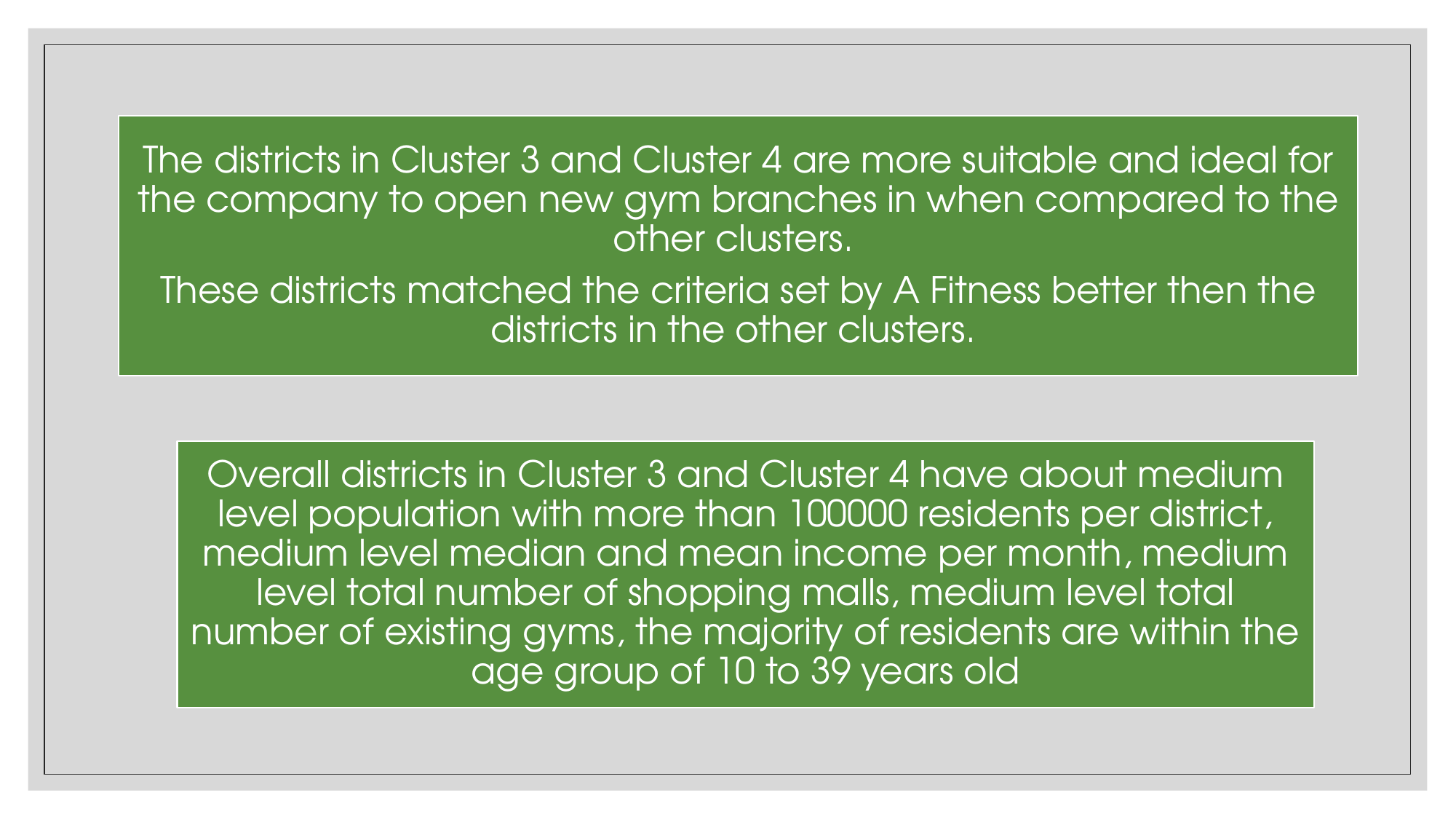

Overall districts in Cluster 3 and Cluster 4 have about medium level population with more than 100000 residents per district, medium level median and mean income per month, medium level total number of shopping malls, medium level total number of existing gyms, the majority of residents are within the age group of 10 to 39 years old
The districts in Cluster 3 and Cluster 4 are more suitable and ideal for the company to open new gym branches in when compared to the other clusters.
These districts matched the criteria set by A Fitness better then the districts in the other clusters.